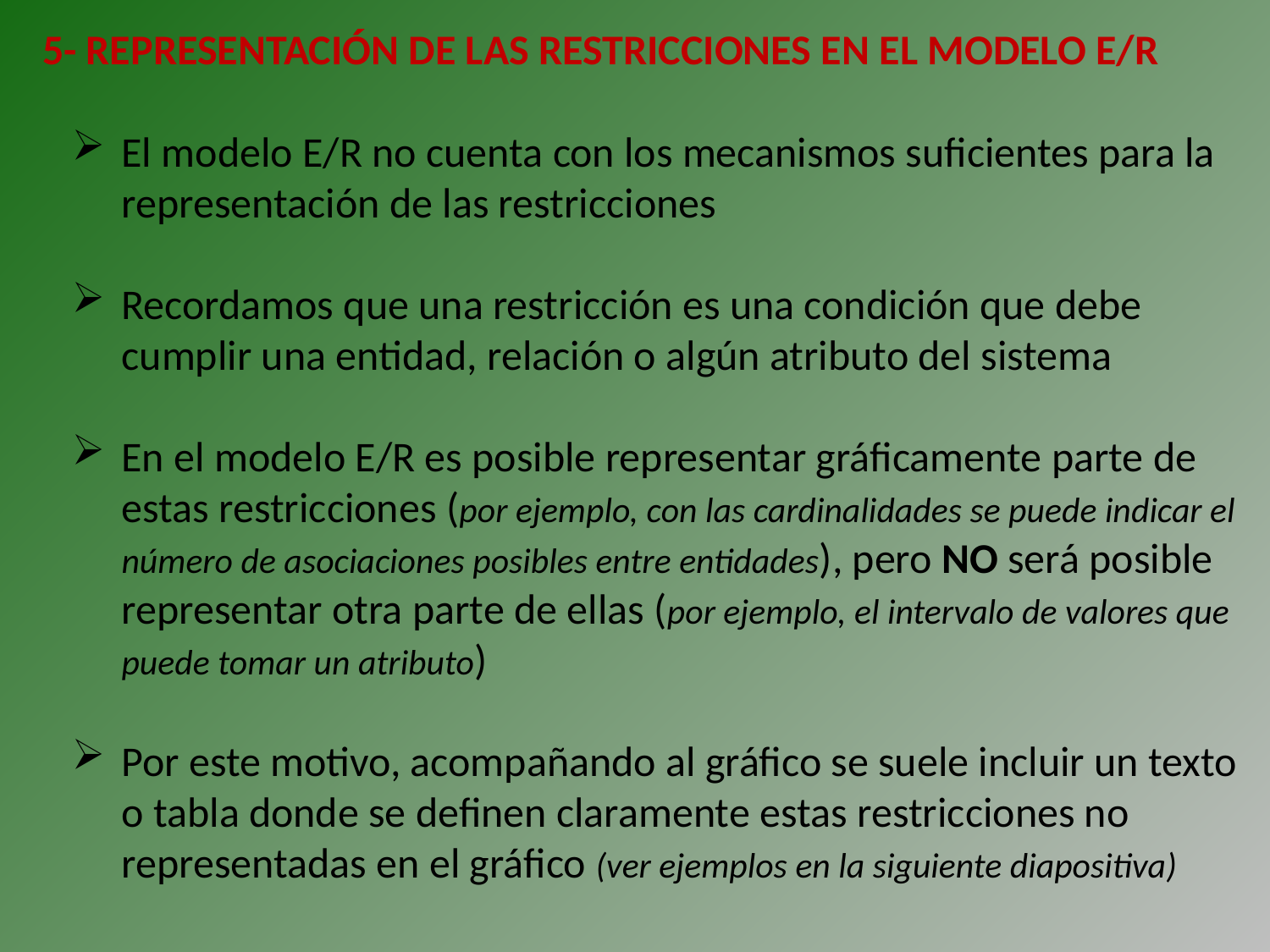

5- REPRESENTACIÓN DE LAS RESTRICCIONES EN EL MODELO E/R
El modelo E/R no cuenta con los mecanismos suficientes para la representación de las restricciones

Recordamos que una restricción es una condición que debe cumplir una entidad, relación o algún atributo del sistema

En el modelo E/R es posible representar gráficamente parte de estas restricciones (por ejemplo, con las cardinalidades se puede indicar el número de asociaciones posibles entre entidades), pero NO será posible representar otra parte de ellas (por ejemplo, el intervalo de valores que puede tomar un atributo)

Por este motivo, acompañando al gráfico se suele incluir un texto o tabla donde se definen claramente estas restricciones no representadas en el gráfico (ver ejemplos en la siguiente diapositiva)